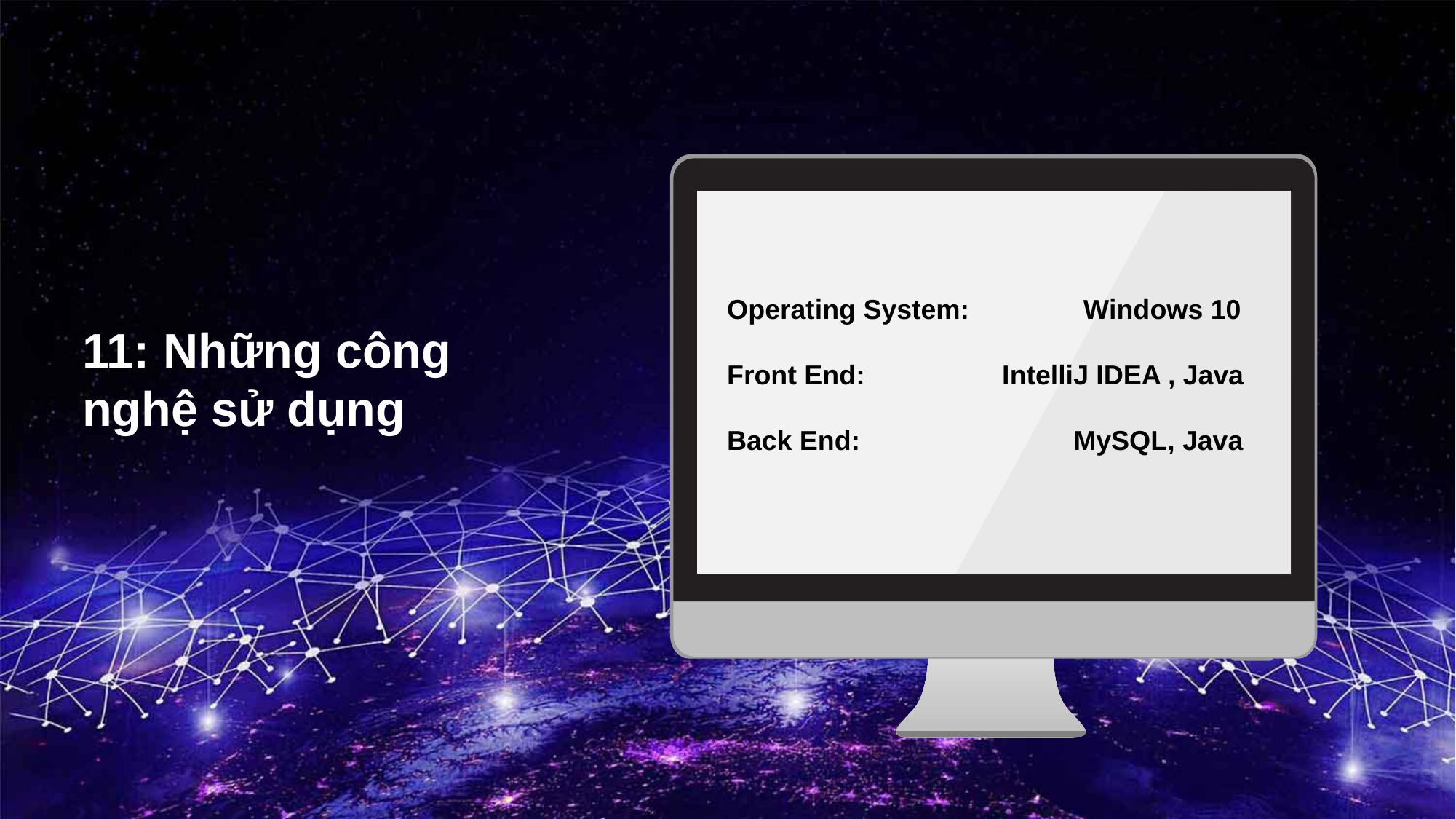

Operating System:               Windows 10

Front End:                  IntelliJ IDEA , Java

Back End:                            MySQL, Java

11: Những công nghệ sử dụng